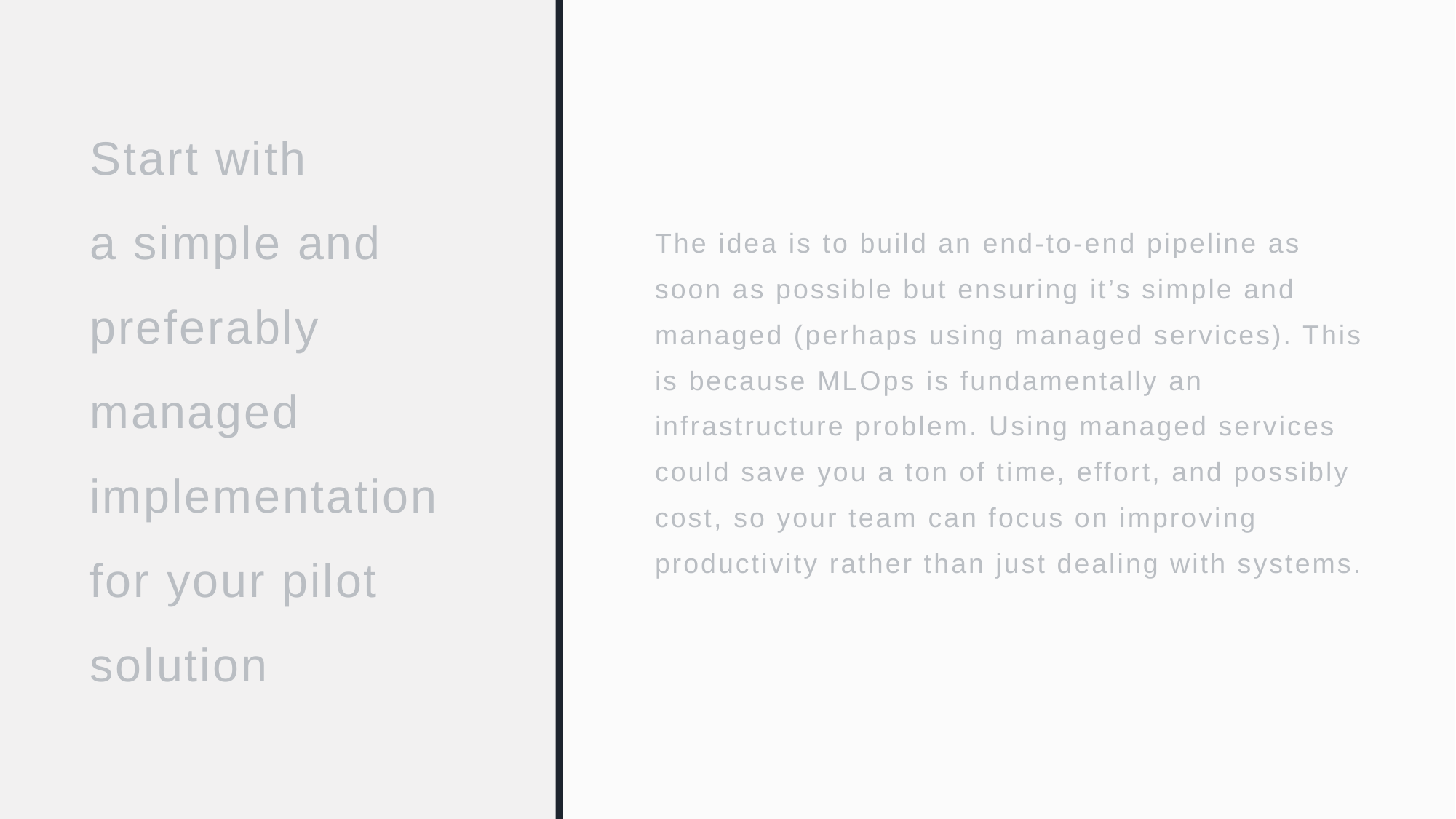

# Start with a simple and preferably managed implementation for your pilot solution
The idea is to build an end-to-end pipeline as soon as possible but ensuring it’s simple and managed (perhaps using managed services). This is because MLOps is fundamentally an infrastructure problem. Using managed services could save you a ton of time, effort, and possibly cost, so your team can focus on improving productivity rather than just dealing with systems.